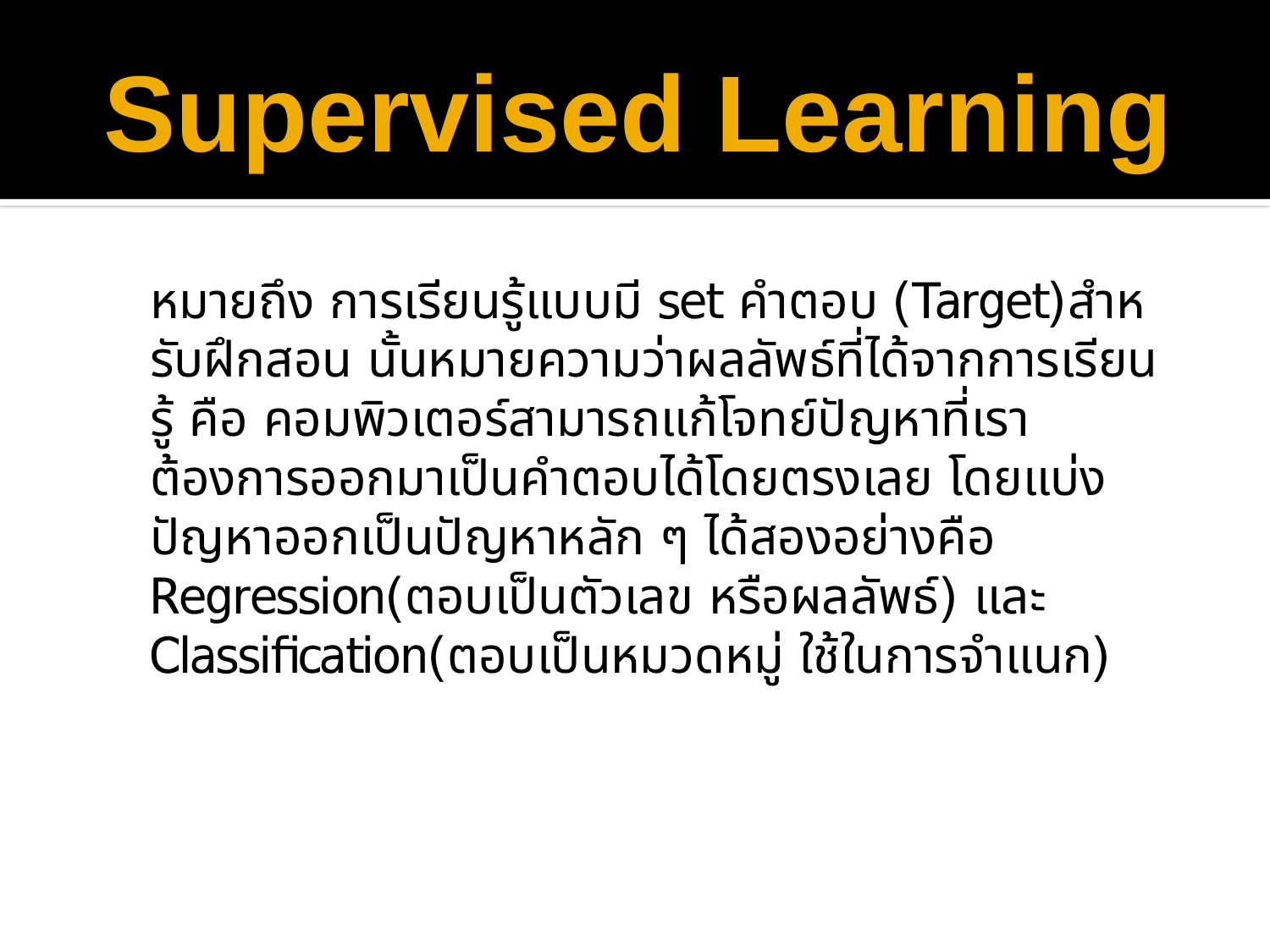

# Supervised Learning
หมายถึง การเรียนรู้แบบมี set คำตอบ (Target)สำหรับฝึกสอน นั้นหมายความว่าผลลัพธ์ที่ได้จากการเรียนรู้ คือ คอมพิวเตอร์สามารถแก้โจทย์ปัญหาที่เราต้องการออกมาเป็นคำตอบได้โดยตรงเลย โดยแบ่งปัญหาออกเป็นปัญหาหลัก ๆ ได้สองอย่างคือ Regression(ตอบเป็นตัวเลข หรือผลลัพธ์) และ Classification(ตอบเป็นหมวดหมู่ ใช้ในการจำแนก)